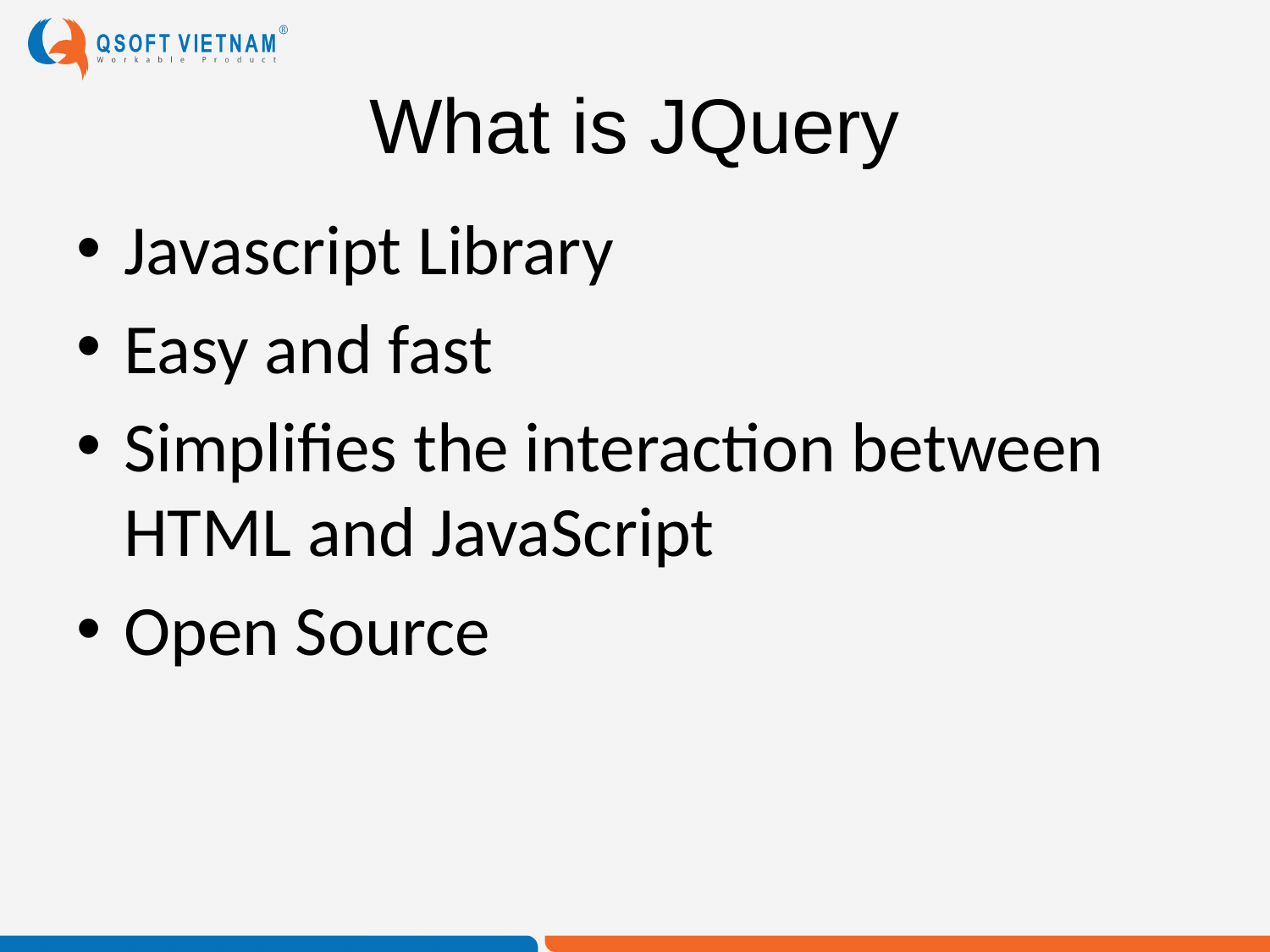

# What is JQuery
Javascript Library
Easy and fast
Simplifies the interaction between HTML and JavaScript
Open Source